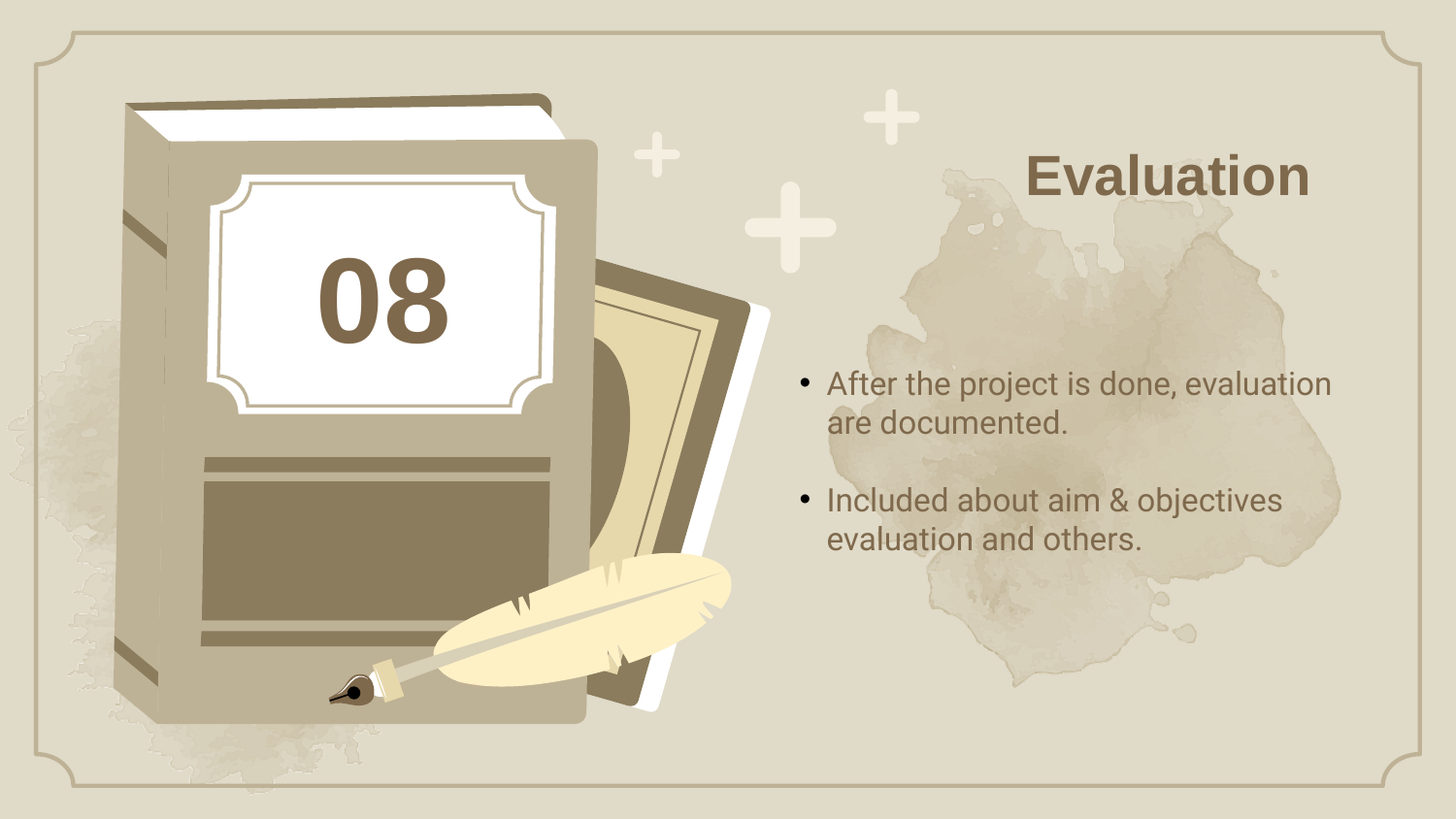

# Evaluation
08
After the project is done, evaluation are documented.

Included about aim & objectives evaluation and others.